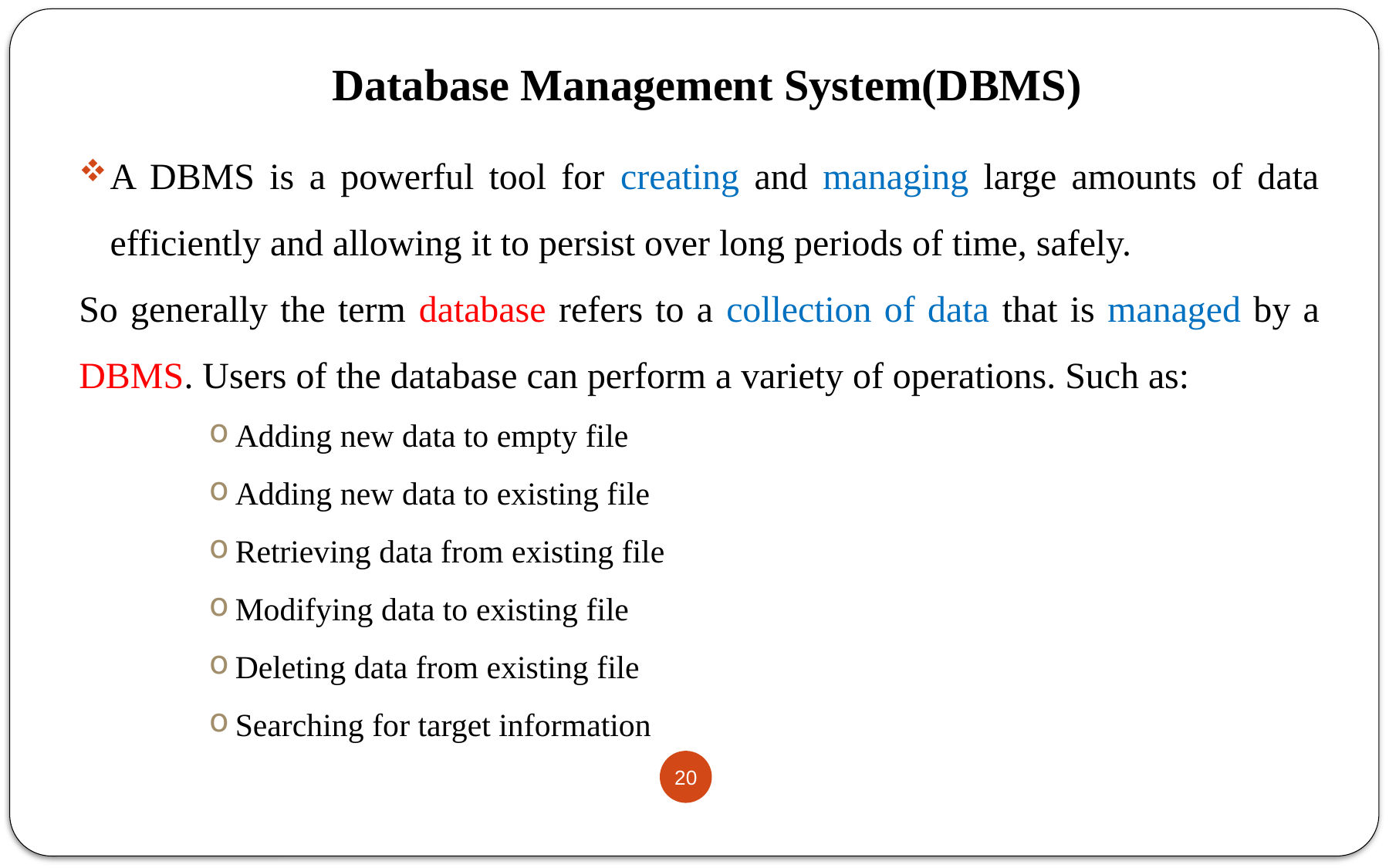

# Database Management System(DBMS)
A DBMS is a powerful tool for creating and managing large amounts of data efficiently and allowing it to persist over long periods of time, safely.
So generally the term database refers to a collection of data that is managed by a DBMS. Users of the database can perform a variety of operations. Such as:
Adding new data to empty file
Adding new data to existing file
Retrieving data from existing file
Modifying data to existing file
Deleting data from existing file
Searching for target information

20